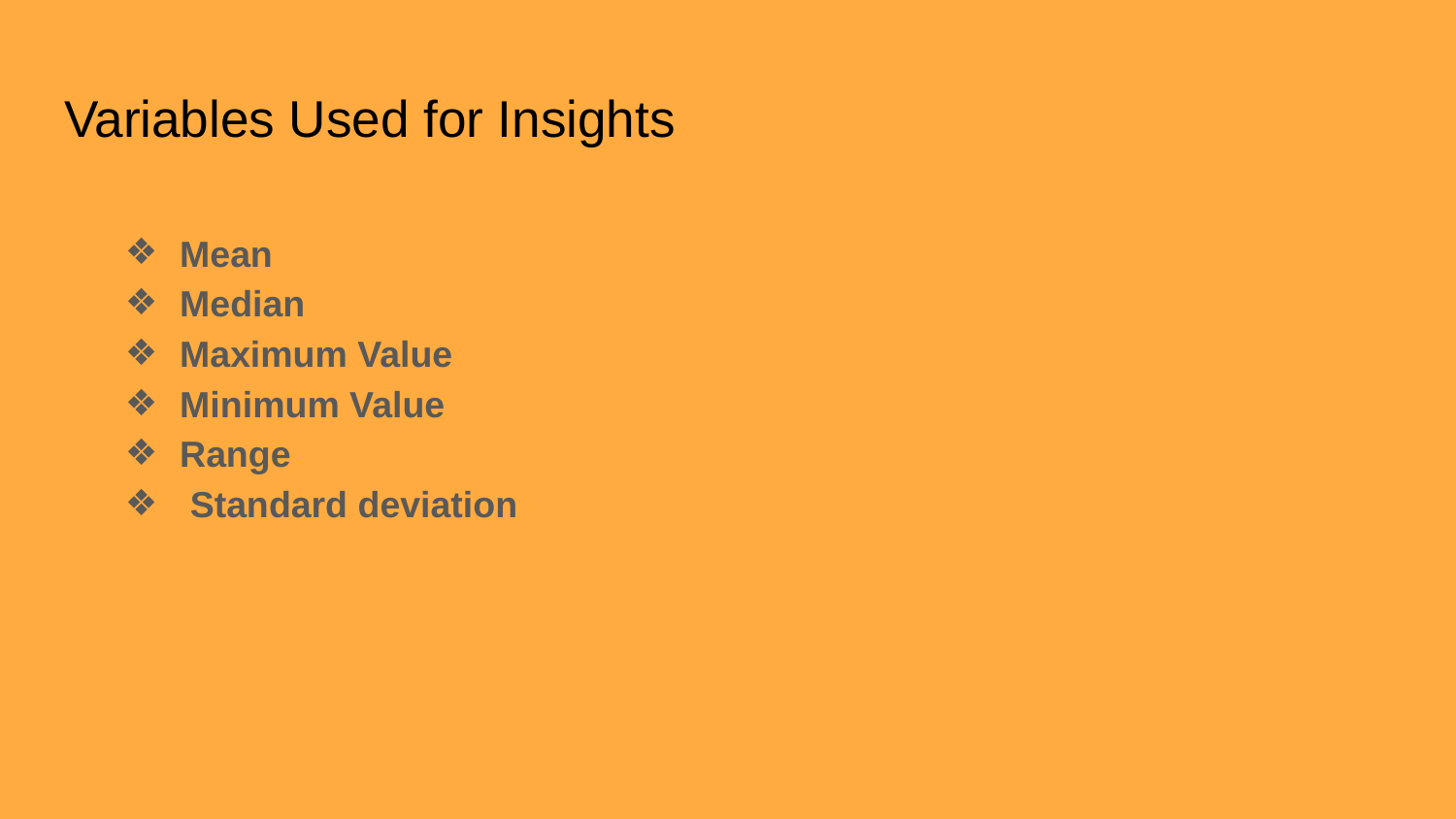

# Variables Used for Insights

Mean
Median
Maximum Value
Minimum Value
Range
 Standard deviation